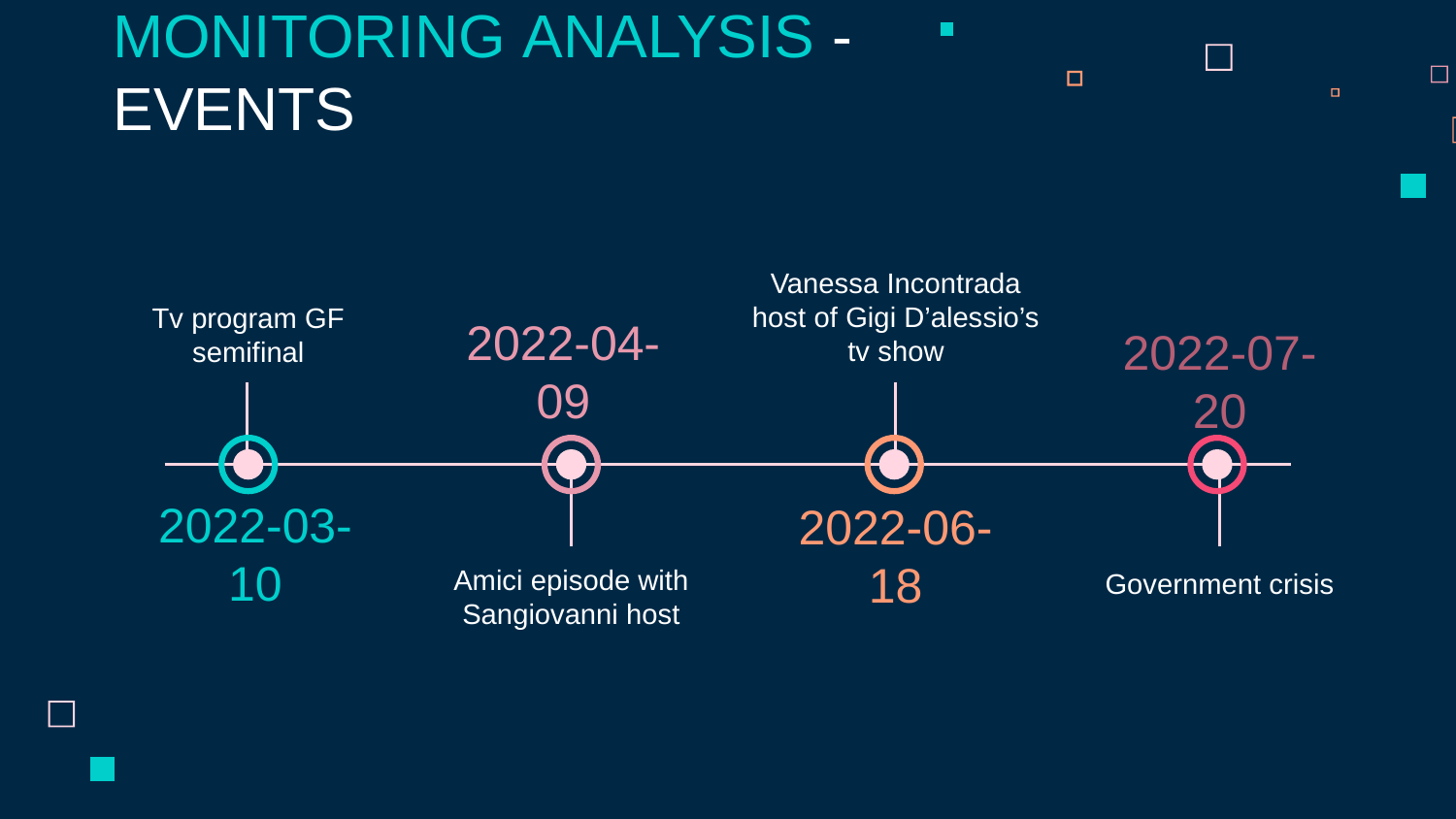

# MONITORING ANALYSIS - EVENTS
Vanessa Incontrada host of Gigi D’alessio’s tv show
Tv program GF semifinal
2022-04-09
2022-07-20

2022-03-10
2022-06-18
Amici episode with Sangiovanni host
Government crisis